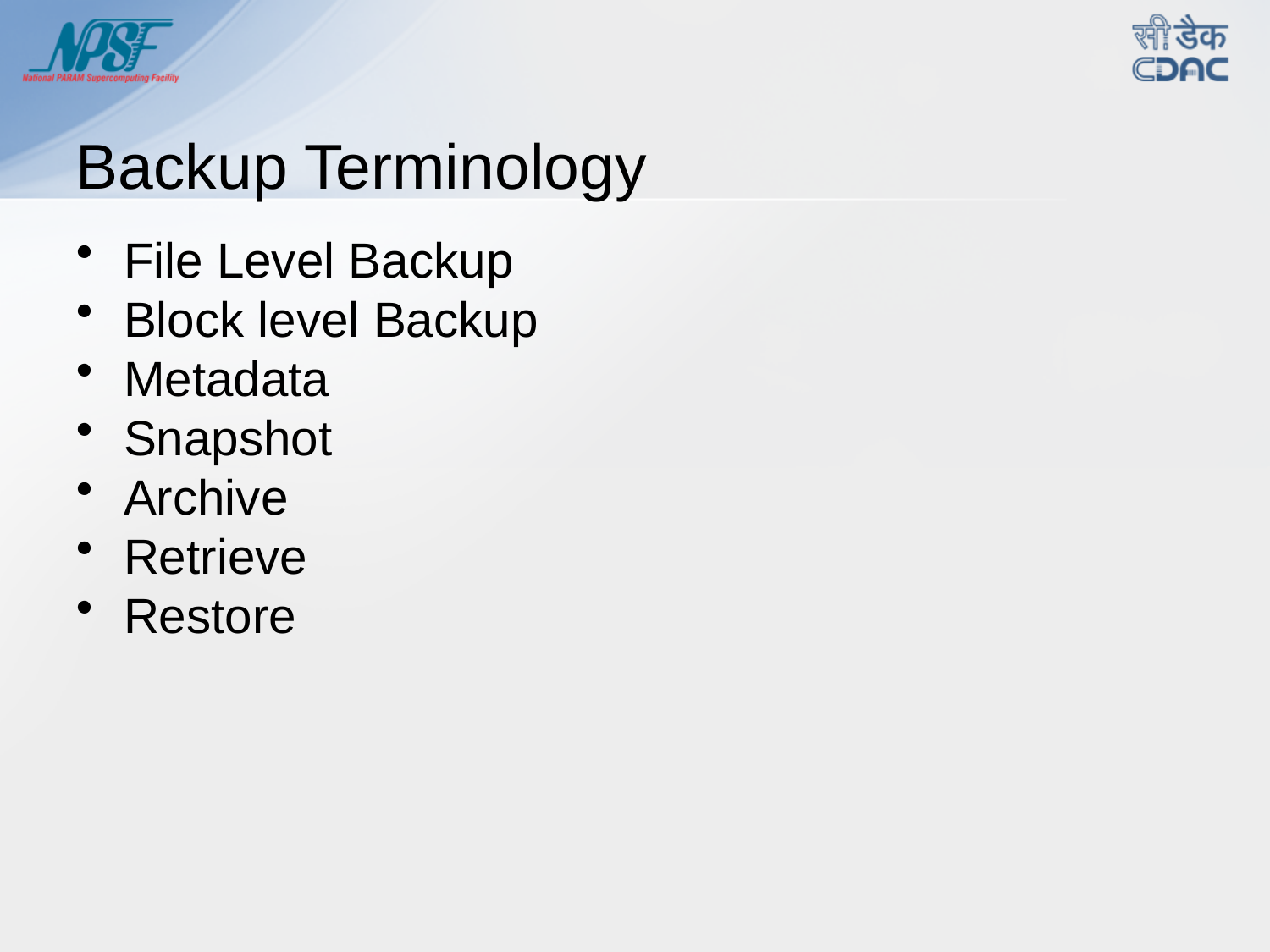

# Backup Terminology
File Level Backup
Block level Backup
Metadata
Snapshot
Archive
Retrieve
Restore